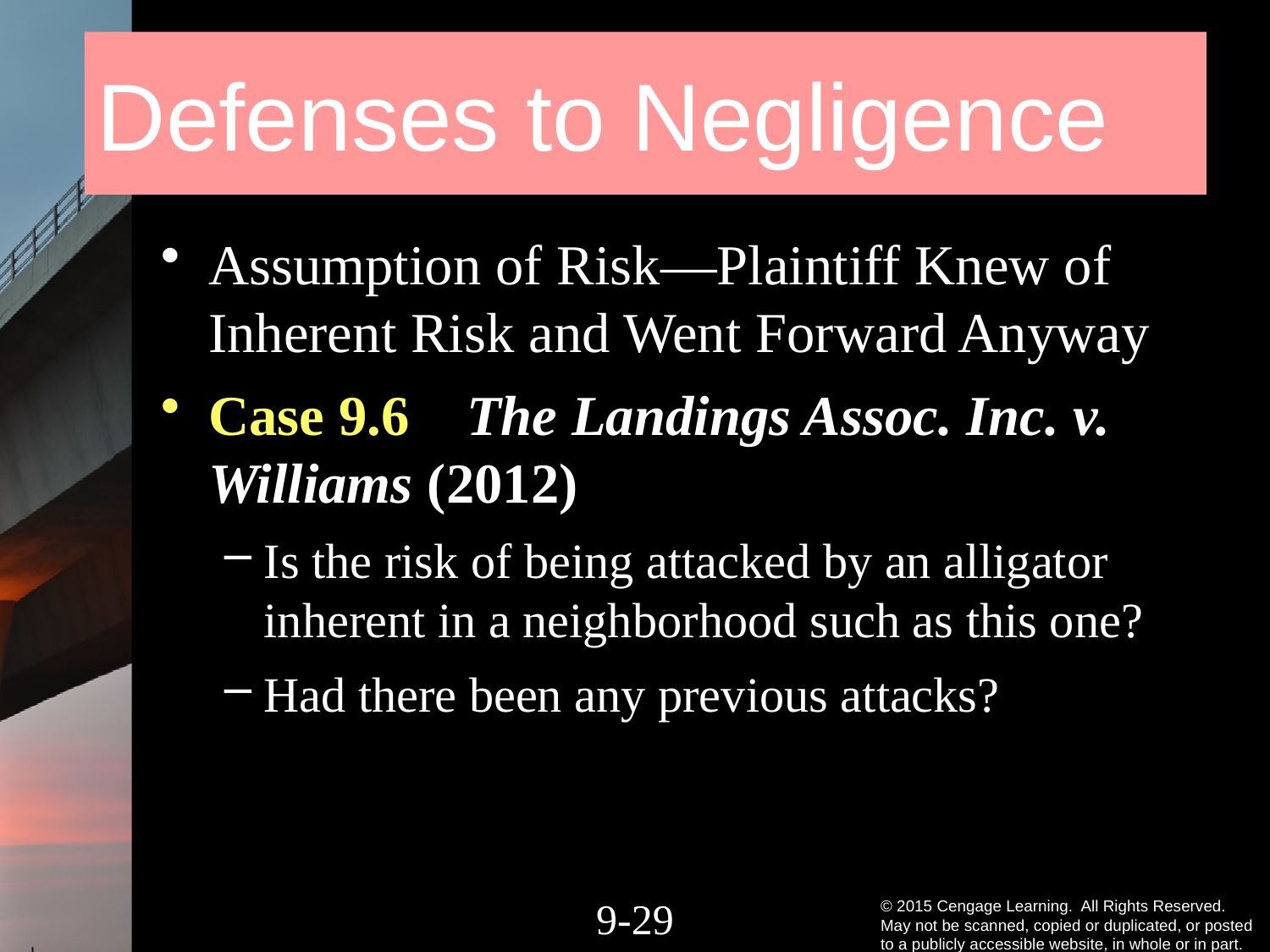

# Defenses to Negligence
Assumption of Risk—Plaintiff Knew of Inherent Risk and Went Forward Anyway
Case 9.6    The Landings Assoc. Inc. v. Williams (2012)
Is the risk of being attacked by an alligator inherent in a neighborhood such as this one?
Had there been any previous attacks?
9-29